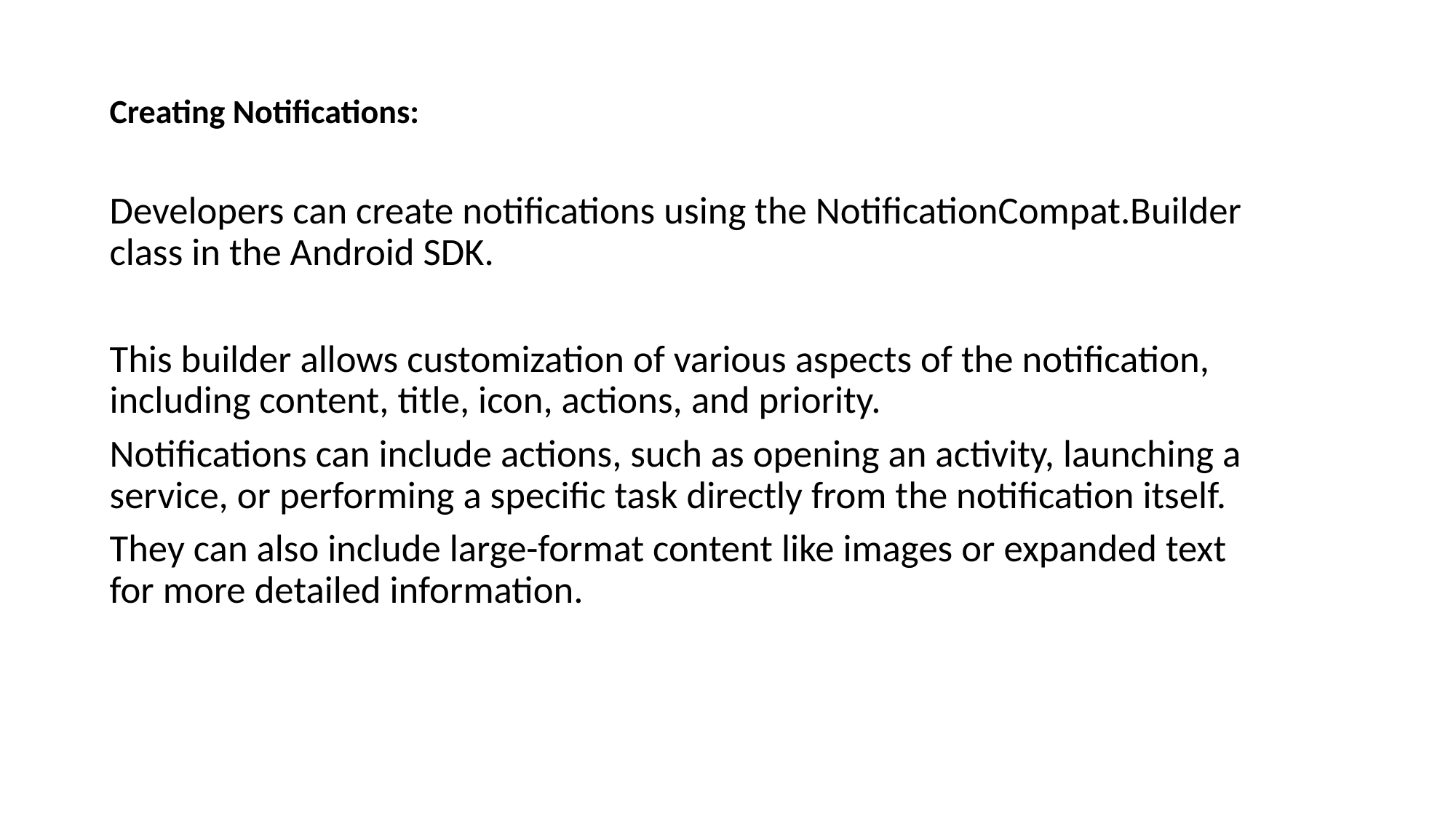

Creating Notifications:

Developers can create notifications using the NotificationCompat.Builder class in the Android SDK.

This builder allows customization of various aspects of the notification, including content, title, icon, actions, and priority.
Notifications can include actions, such as opening an activity, launching a service, or performing a specific task directly from the notification itself.
They can also include large-format content like images or expanded text for more detailed information.